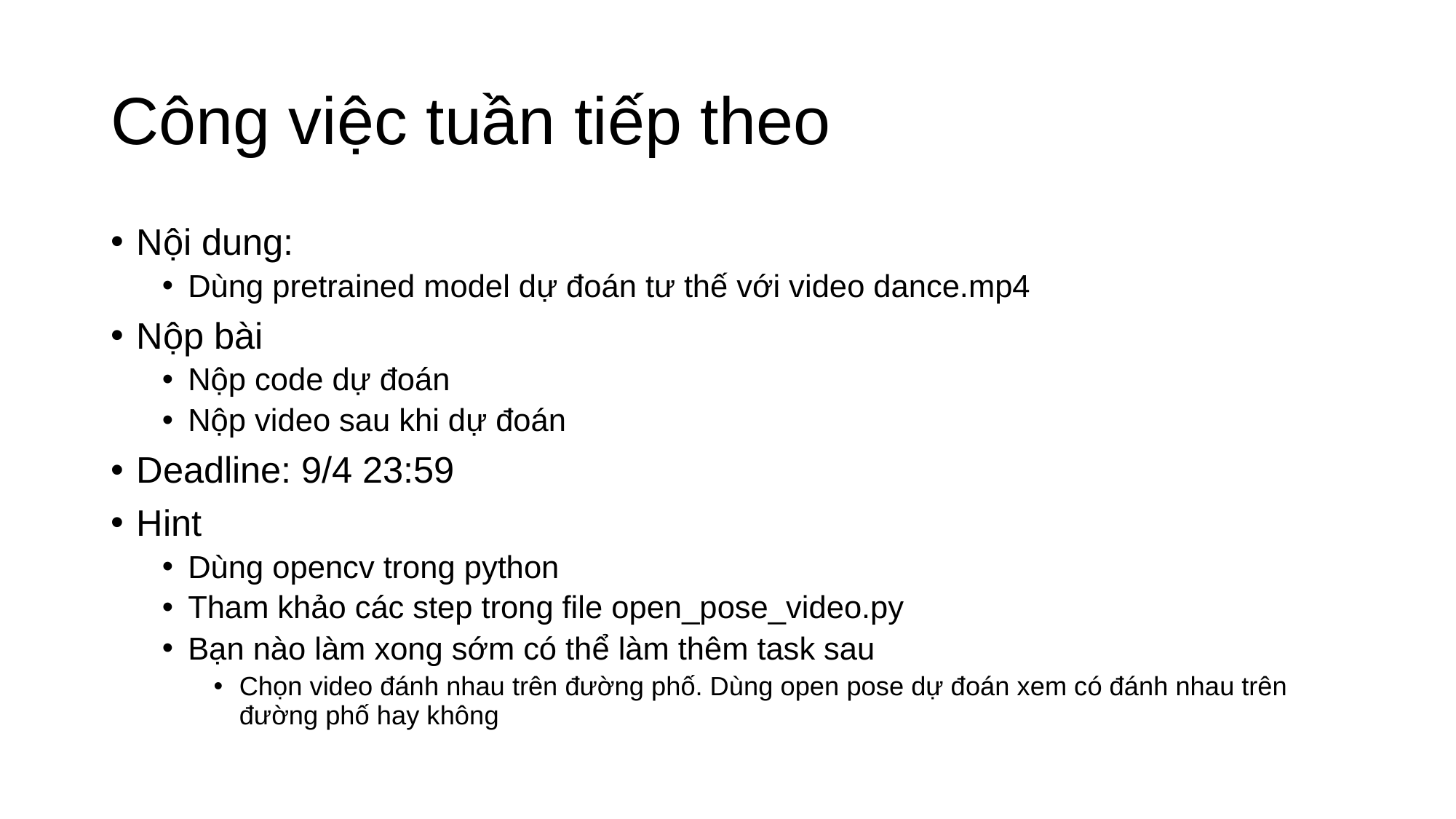

# Công việc tuần tiếp theo
Nội dung:
Dùng pretrained model dự đoán tư thế với video dance.mp4
Nộp bài
Nộp code dự đoán
Nộp video sau khi dự đoán
Deadline: 9/4 23:59
Hint
Dùng opencv trong python
Tham khảo các step trong file open_pose_video.py
Bạn nào làm xong sớm có thể làm thêm task sau
Chọn video đánh nhau trên đường phố. Dùng open pose dự đoán xem có đánh nhau trên đường phố hay không